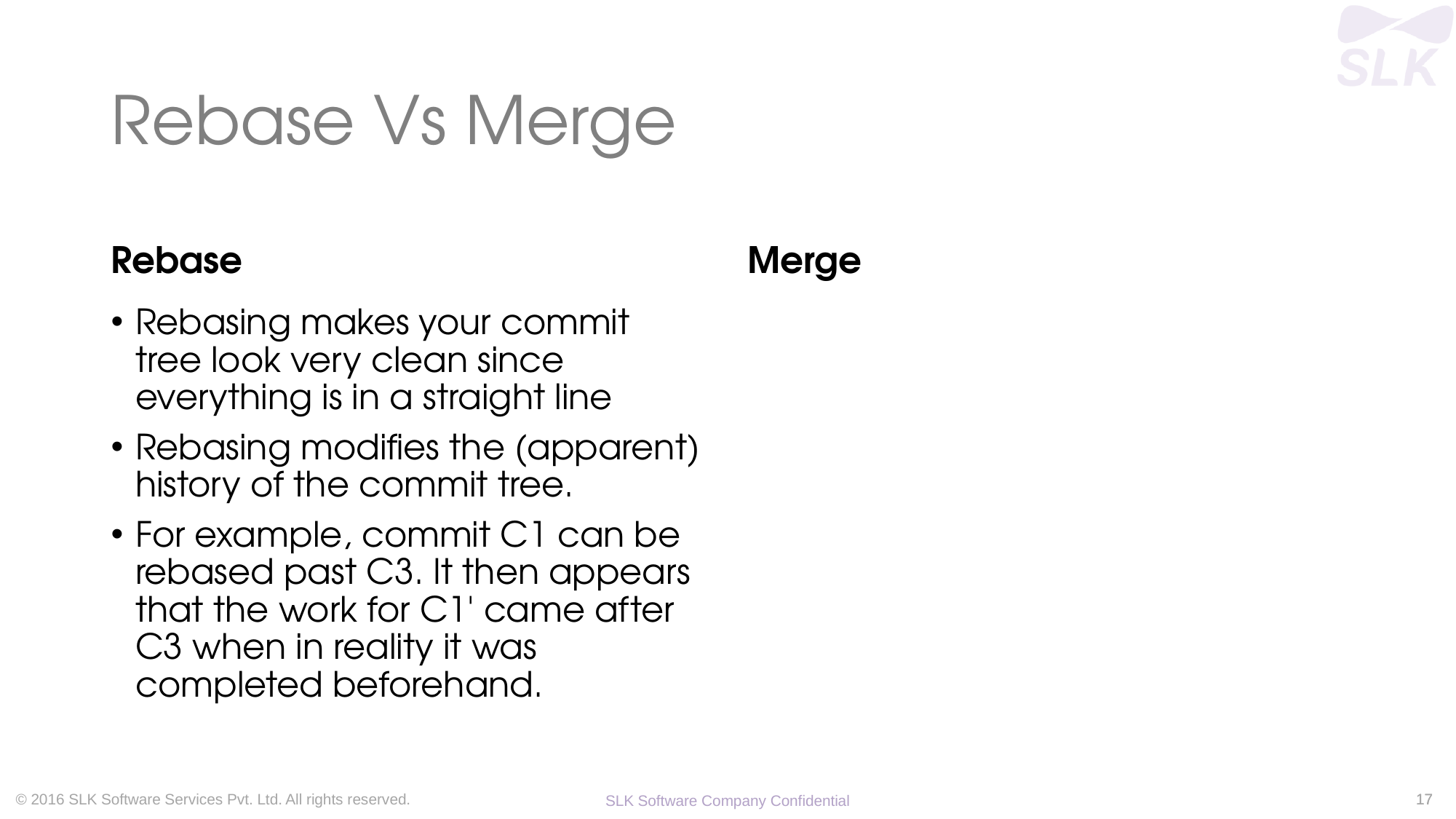

# Rebase Vs Merge
Rebase
Merge
Rebasing makes your commit tree look very clean since everything is in a straight line
Rebasing modifies the (apparent) history of the commit tree.
For example, commit C1 can be rebased past C3. It then appears that the work for C1' came after C3 when in reality it was completed beforehand.